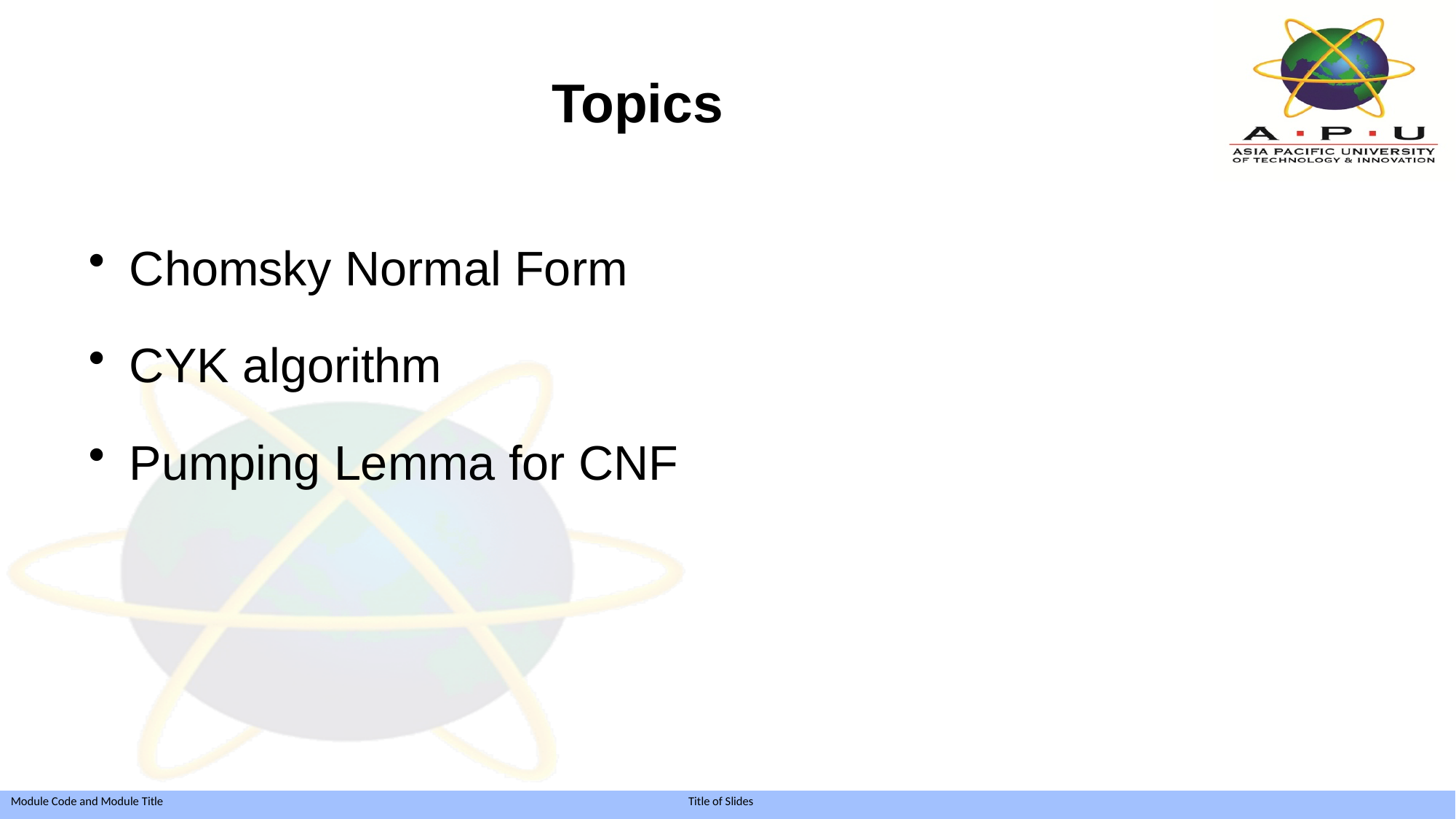

# Topics
Chomsky Normal Form
CYK algorithm
Pumping Lemma for CNF